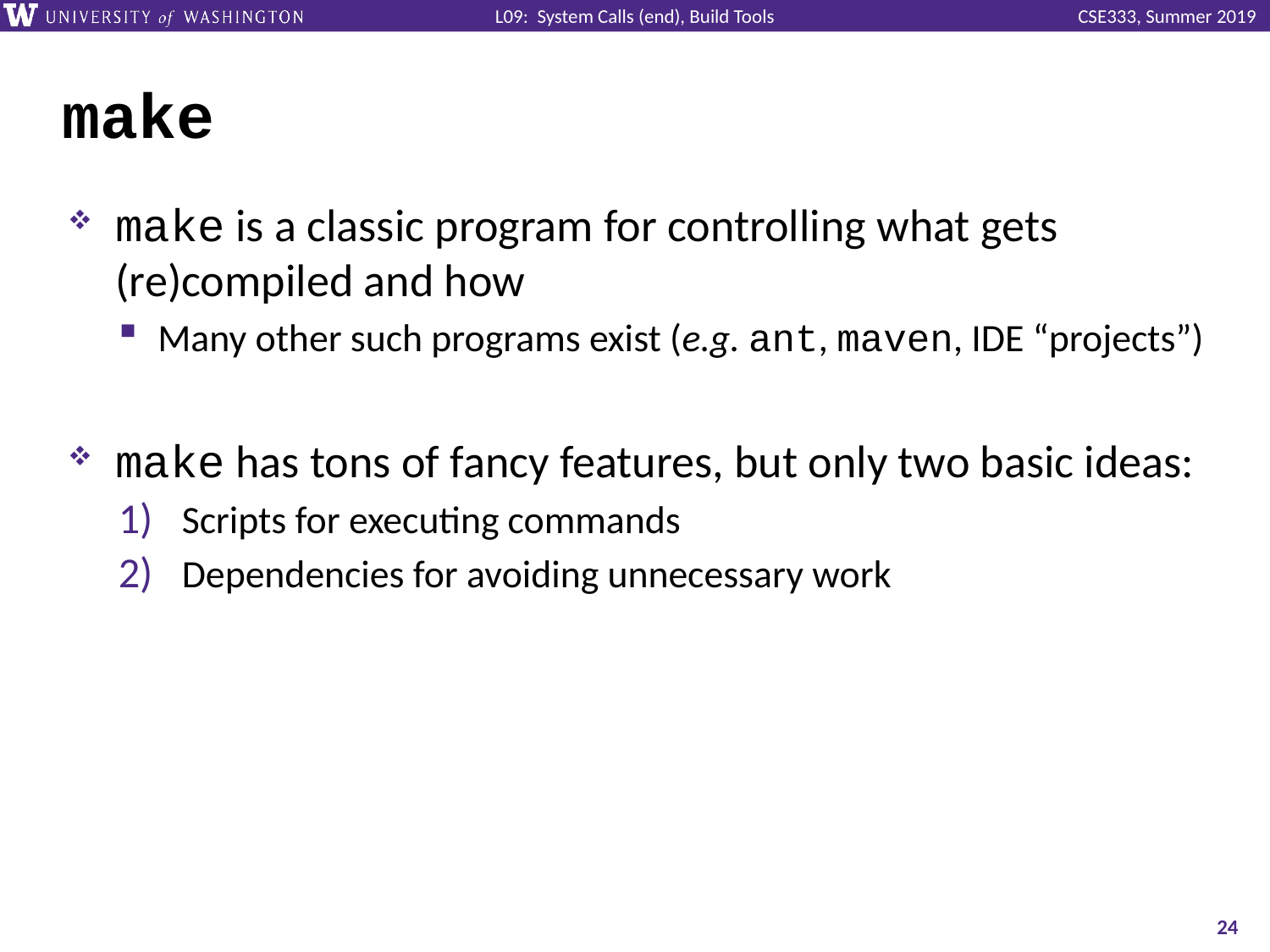

# make
make is a classic program for controlling what gets (re)compiled and how
Many other such programs exist (e.g. ant, maven, IDE “projects”)

make has tons of fancy features, but only two basic ideas:
Scripts for executing commands
Dependencies for avoiding unnecessary work
24